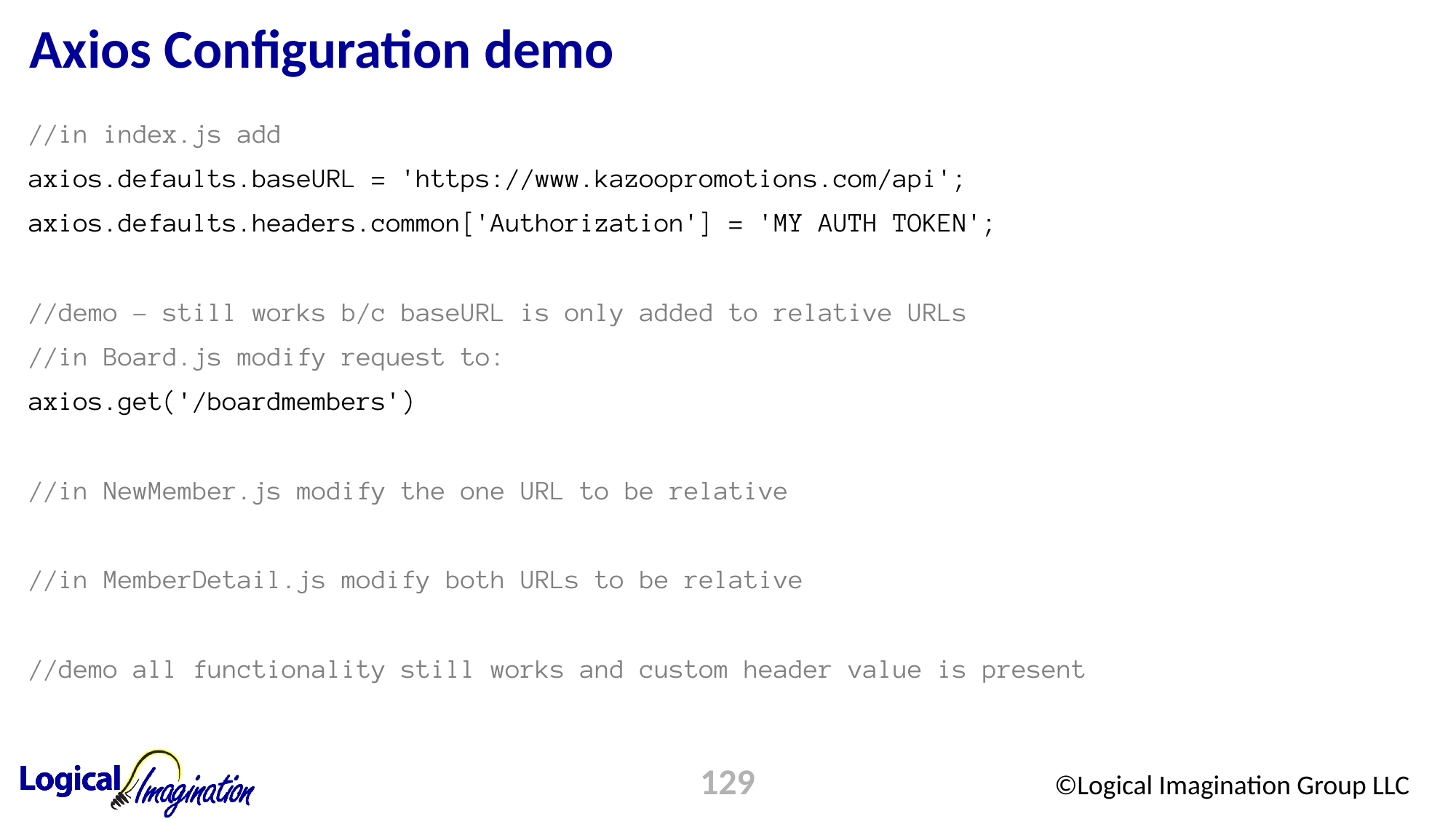

# Axios Configuration demo
//in index.js add
axios.defaults.baseURL = 'https://www.kazoopromotions.com/api';
axios.defaults.headers.common['Authorization'] = 'MY AUTH TOKEN';

//demo – still works b/c baseURL is only added to relative URLs
//in Board.js modify request to:
axios.get('/boardmembers')

//in NewMember.js modify the one URL to be relative

//in MemberDetail.js modify both URLs to be relative

//demo all functionality still works and custom header value is present
129